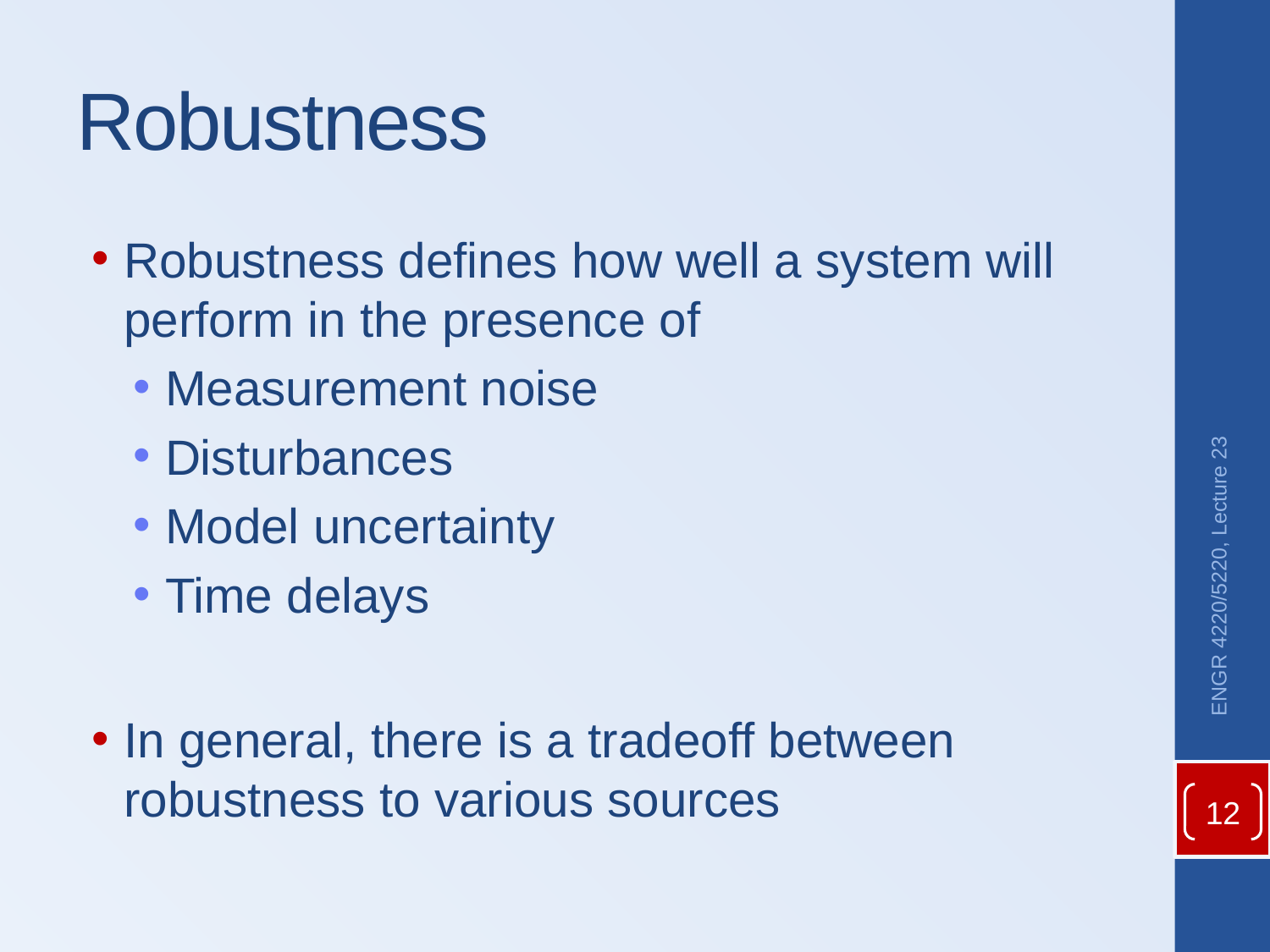

# Robustness
Robustness defines how well a system will perform in the presence of
Measurement noise
Disturbances
Model uncertainty
Time delays

In general, there is a tradeoff between robustness to various sources
ENGR 4220/5220, Lecture 23
12